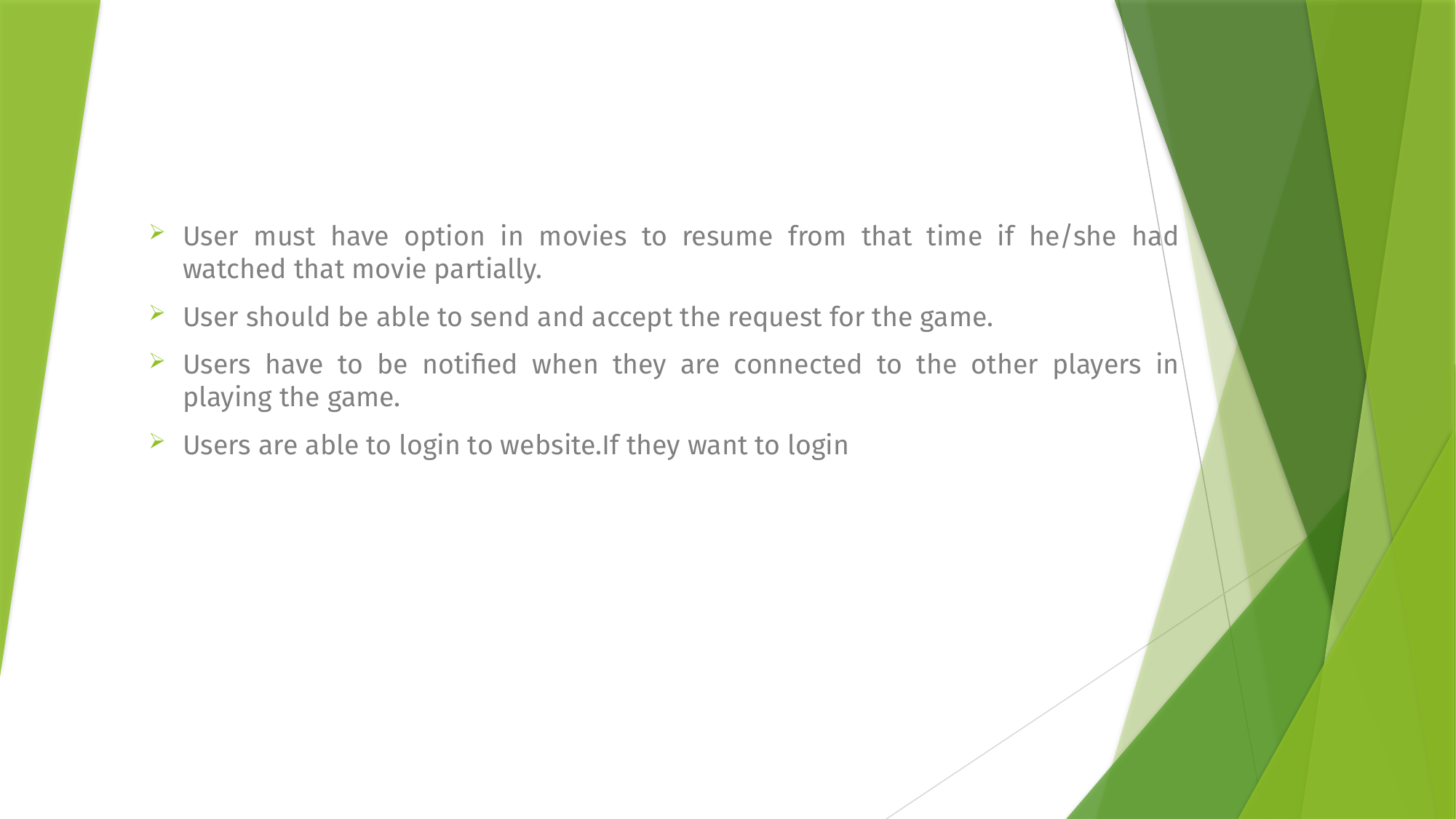

User must have option in movies to resume from that time if he/she had watched that movie partially.
User should be able to send and accept the request for the game.
Users have to be notified when they are connected to the other players in playing the game.
Users are able to login to website.If they want to login